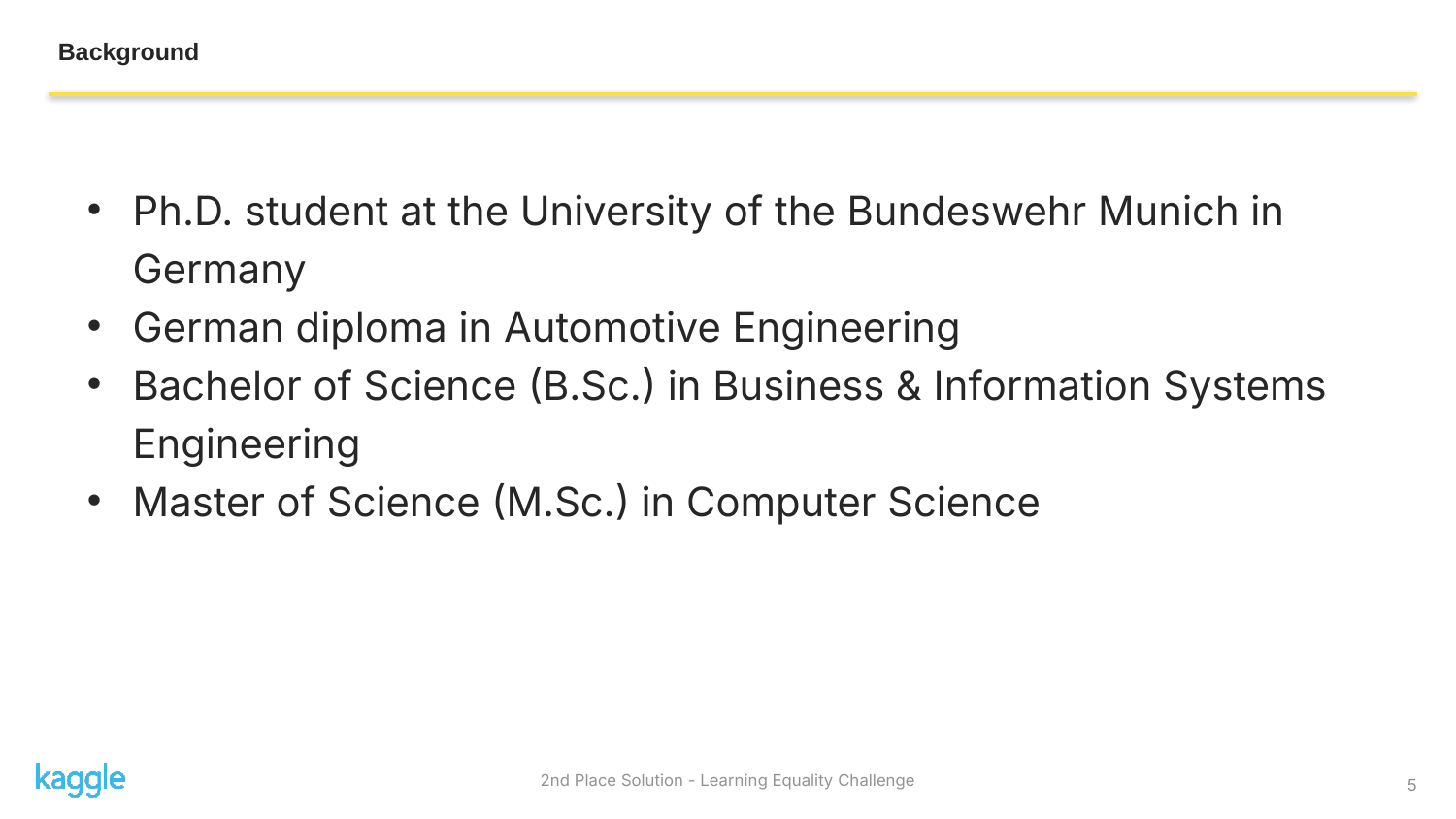

Background

Ph.D. student at the University of the Bundeswehr Munich in Germany
German diploma in Automotive Engineering
Bachelor of Science (B.Sc.) in Business & Information Systems Engineering
Master of Science (M.Sc.) in Computer Science
5